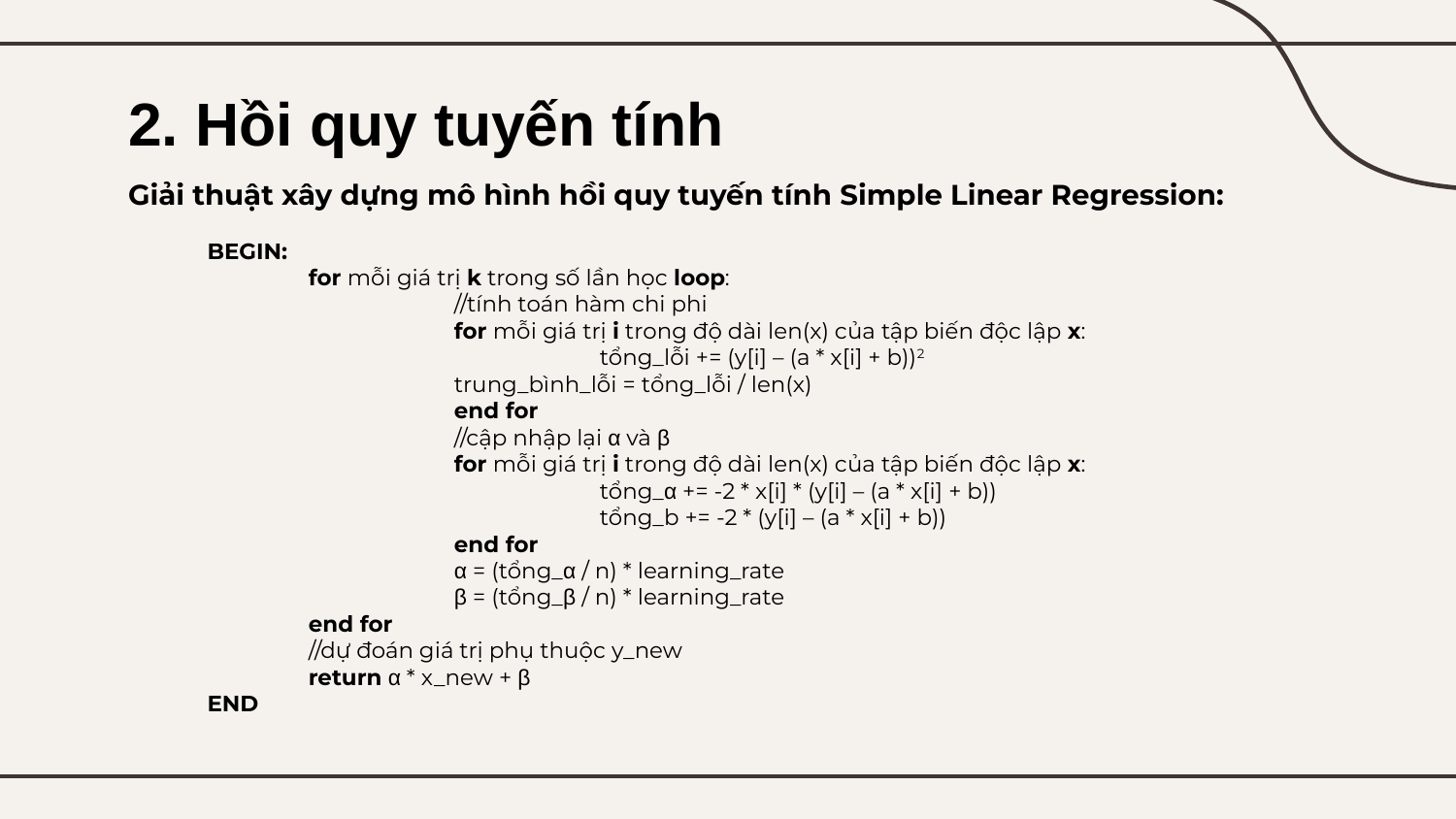

# 2. Hồi quy tuyến tính
Giải thuật xây dựng mô hình hồi quy tuyến tính Simple Linear Regression:

       BEGIN:
	for mỗi giá trị k trong số lần học loop:
		//tính toán hàm chi phi
		for mỗi giá trị i trong độ dài len(x) của tập biến độc lập x:
			tổng_lỗi += (y[i] – (a * x[i] + b))2
		trung_bình_lỗi = tổng_lỗi / len(x)
		end for
		//cập nhập lại α và β
		for mỗi giá trị i trong độ dài len(x) của tập biến độc lập x:
			tổng_α += -2 * x[i] * (y[i] – (a * x[i] + b))
			tổng_b += -2 * (y[i] – (a * x[i] + b))
		end for
		α = (tổng_α / n) * learning_rate
		β = (tổng_β / n) * learning_rate
	end for
	//dự đoán giá trị phụ thuộc y_new
	return α * x_new + β
       END